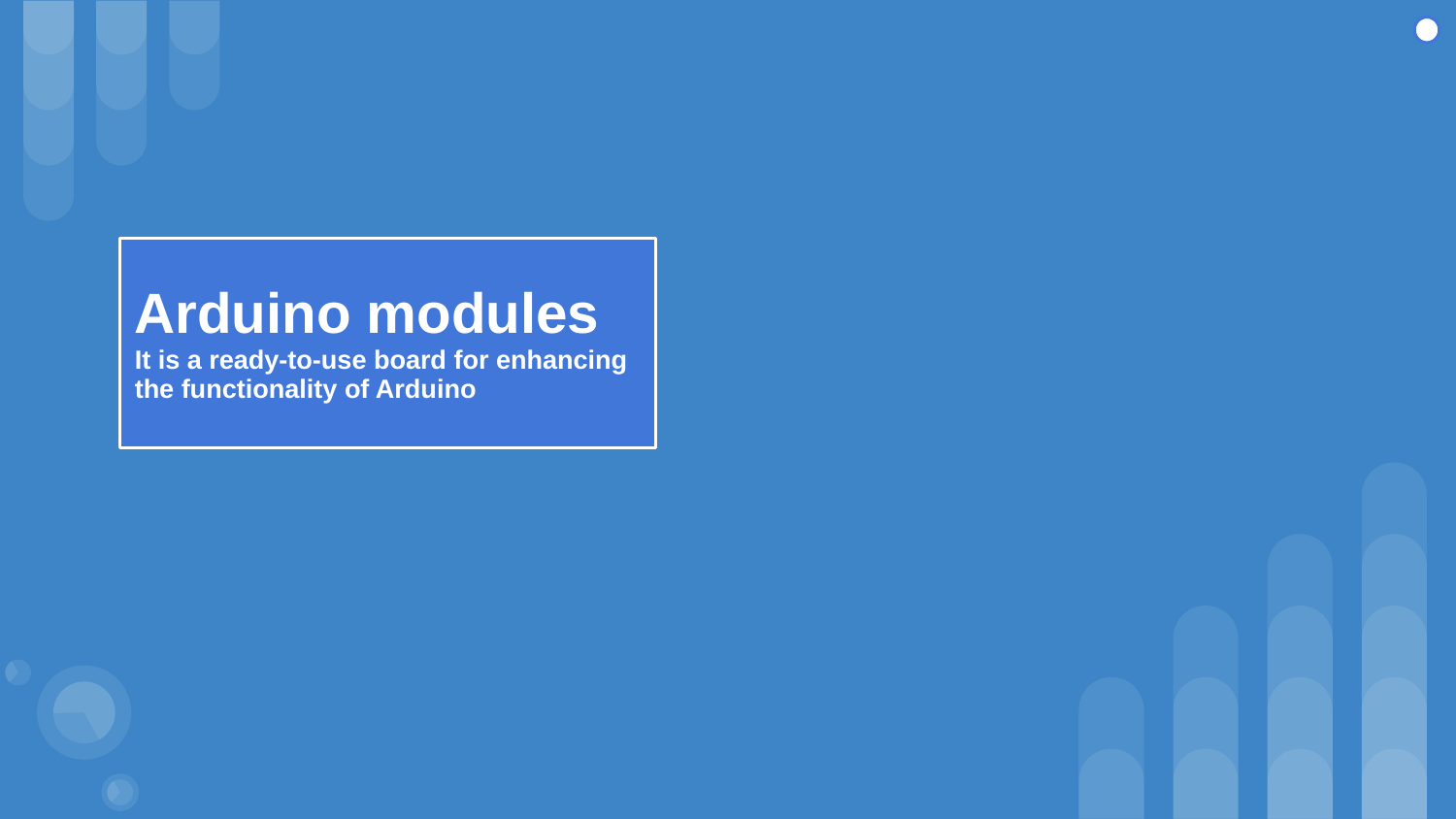

Arduino modules
It is a ready-to-use board for enhancing the functionality of Arduino